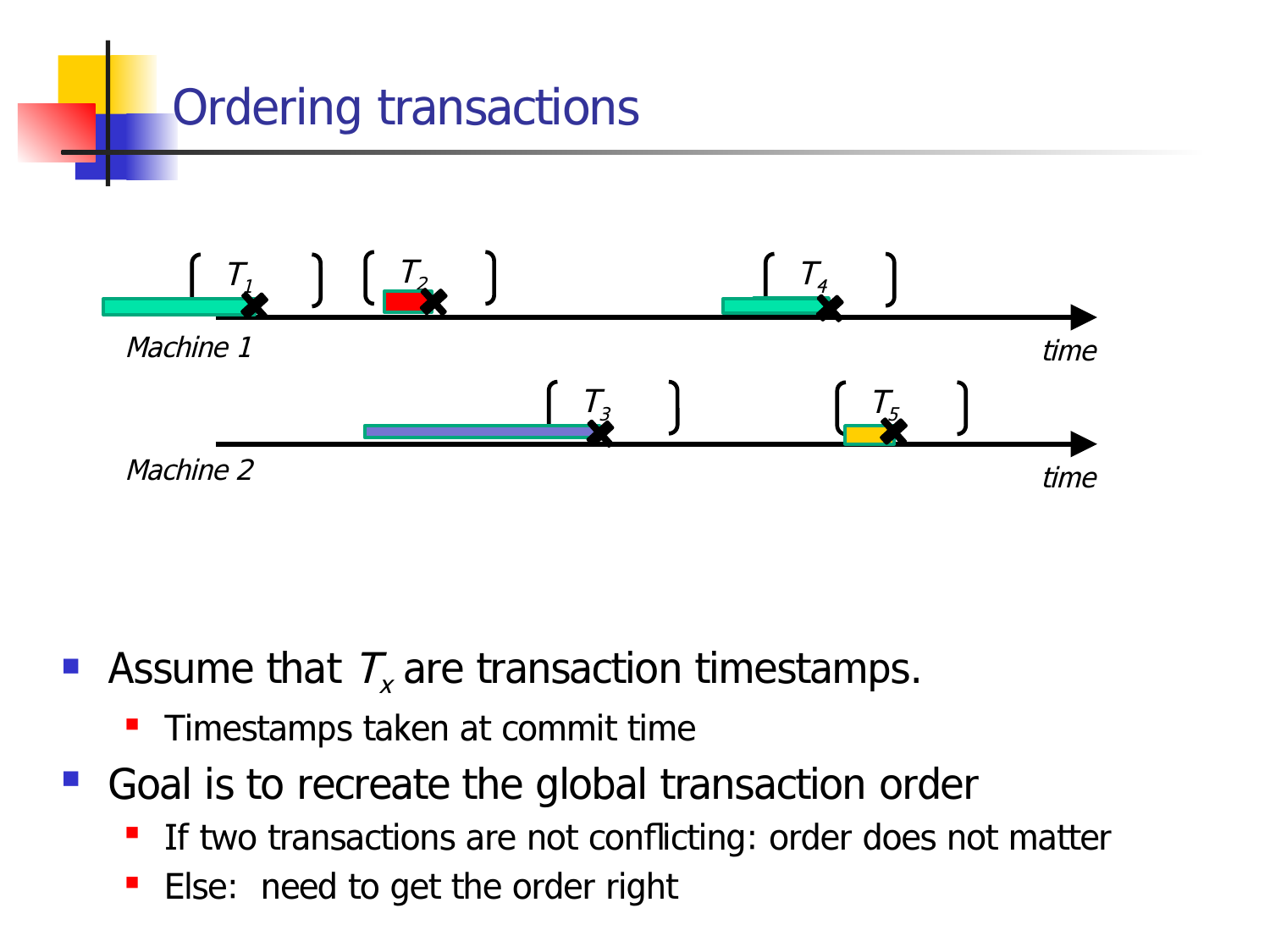

# Ordering transactions
T2

T4

T1

Machine 1
time
T3

T5

Machine 2
time
Assume that Tx are transaction timestamps.
Timestamps taken at commit time
Goal is to recreate the global transaction order
If two transactions are not conflicting: order does not matter
Else:  need to get the order right